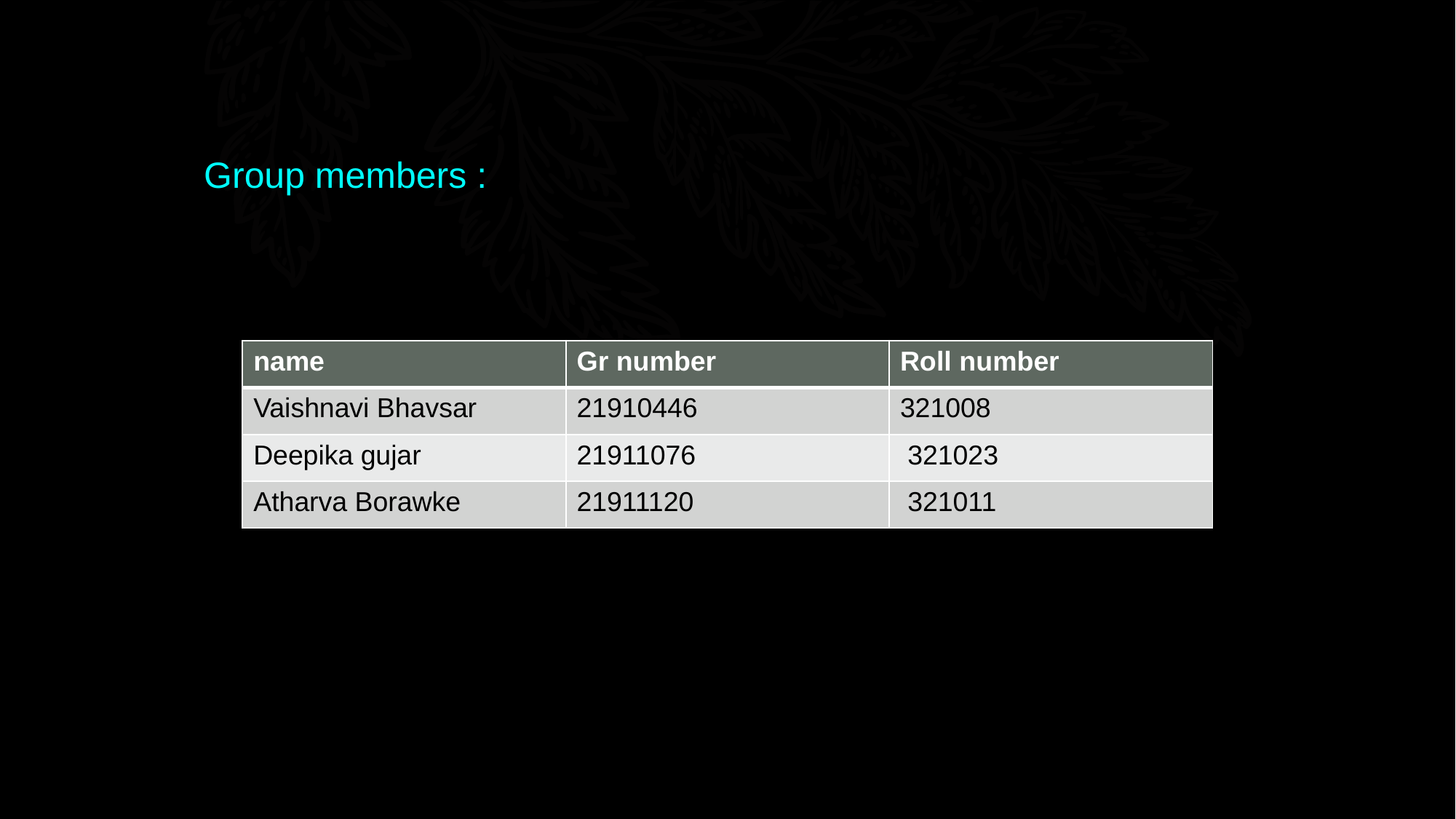

Group members :
| name | Gr number | Roll number |
| --- | --- | --- |
| Vaishnavi Bhavsar | 21910446 | 321008 |
| Deepika gujar | 21911076 | 321023 |
| Atharva Borawke | 21911120 | 321011 |